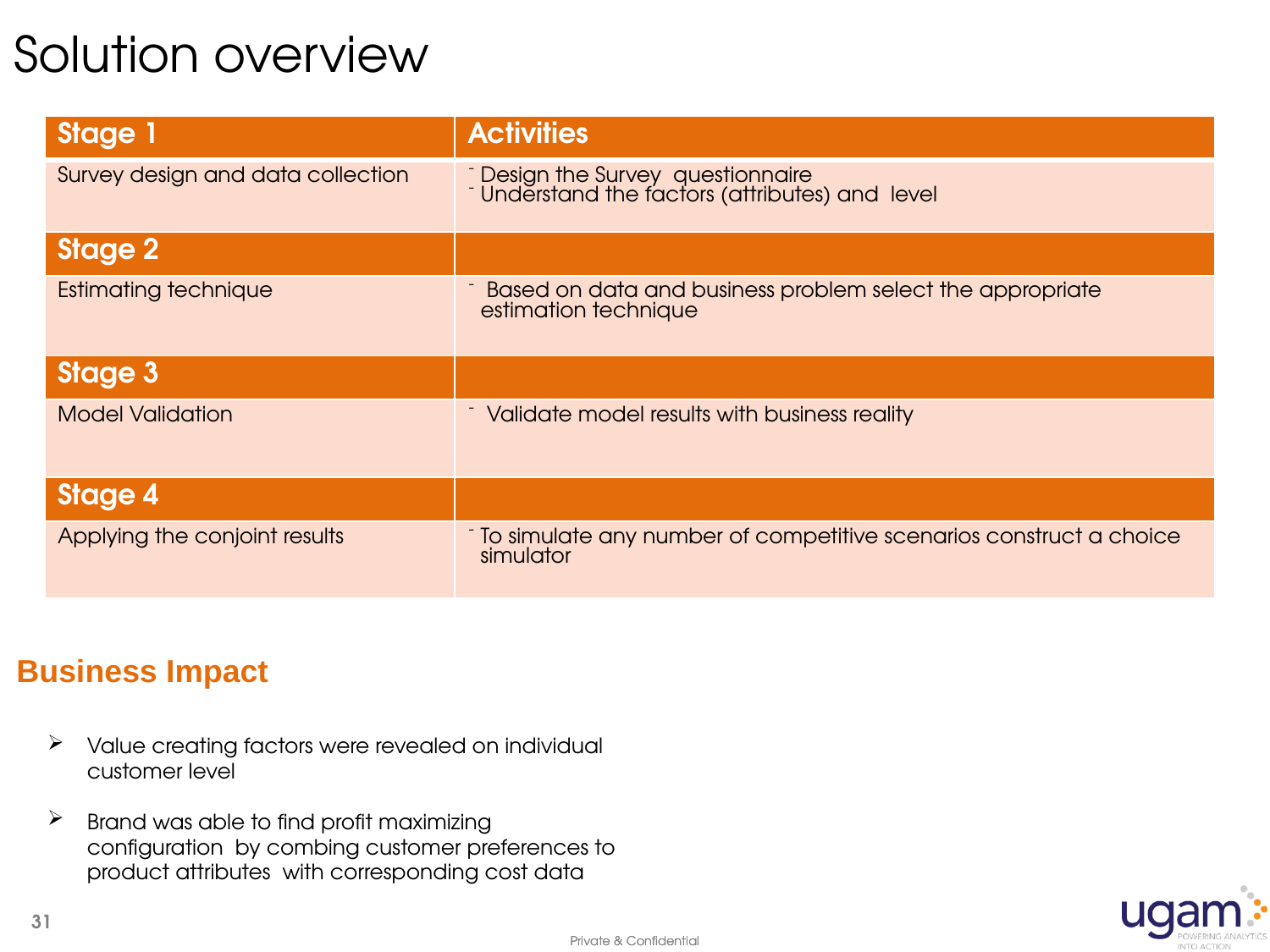

# Solution overview
| Stage 1 | Activities |
| --- | --- |
| Survey design and data collection | Design the Survey questionnaire Understand the factors (attributes) and level |
| Stage 2 |  |
| Estimating technique | Based on data and business problem select the appropriate estimation technique |
| Stage 3 |  |
| Model Validation | Validate model results with business reality |
| Stage 4 |  |
| Applying the conjoint results | To simulate any number of competitive scenarios construct a choice simulator |

Business Impact
Value creating factors were revealed on individual customer level

Brand was able to find profit maximizing configuration  by combing customer preferences to product attributes  with corresponding cost data